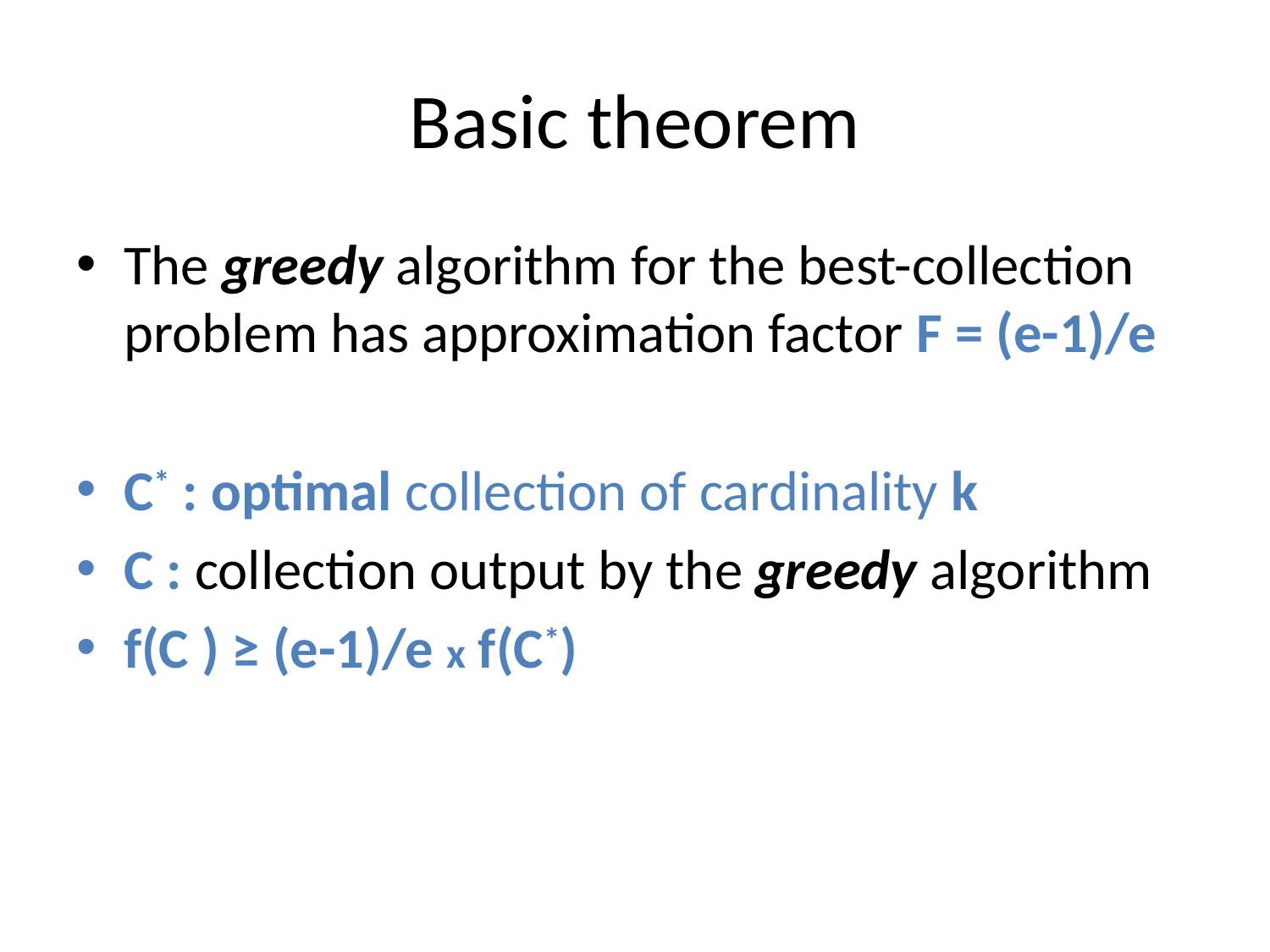

# Basic theorem
The greedy algorithm for the best-collection problem has approximation factor F = (e-1)/e

C* : optimal collection of cardinality k
C : collection output by the greedy algorithm
f(C ) ≥ (e-1)/e x f(C*)